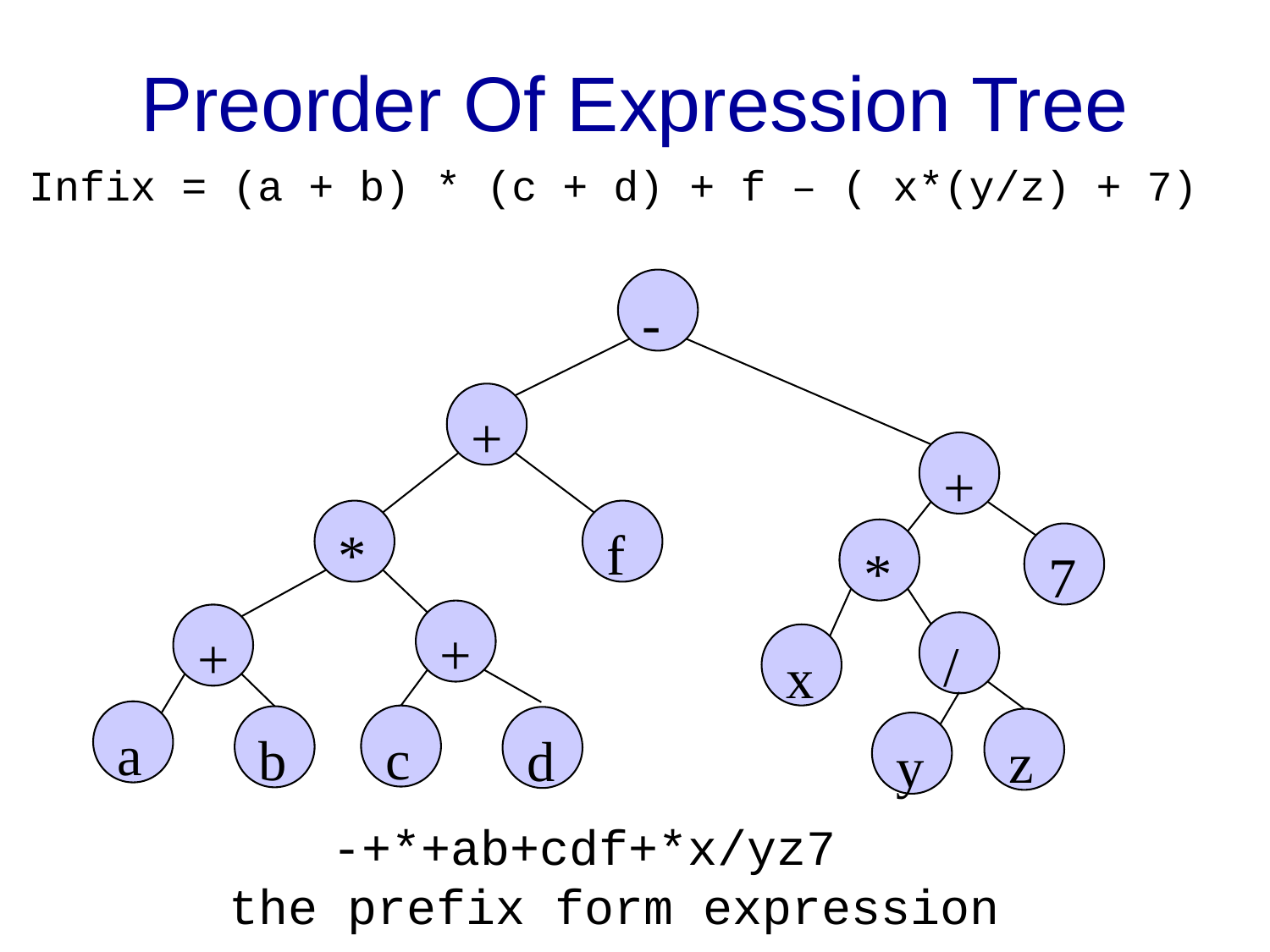

# Preorder Of Expression Tree
Infix = (a + b) * (c + d) + f – ( x*(y/z) + 7)
-
+
+
f
*
*
7
+
+
/
x
a
c
b
d
z
y
-+*+ab+cdf+*x/yz7
the prefix form expression